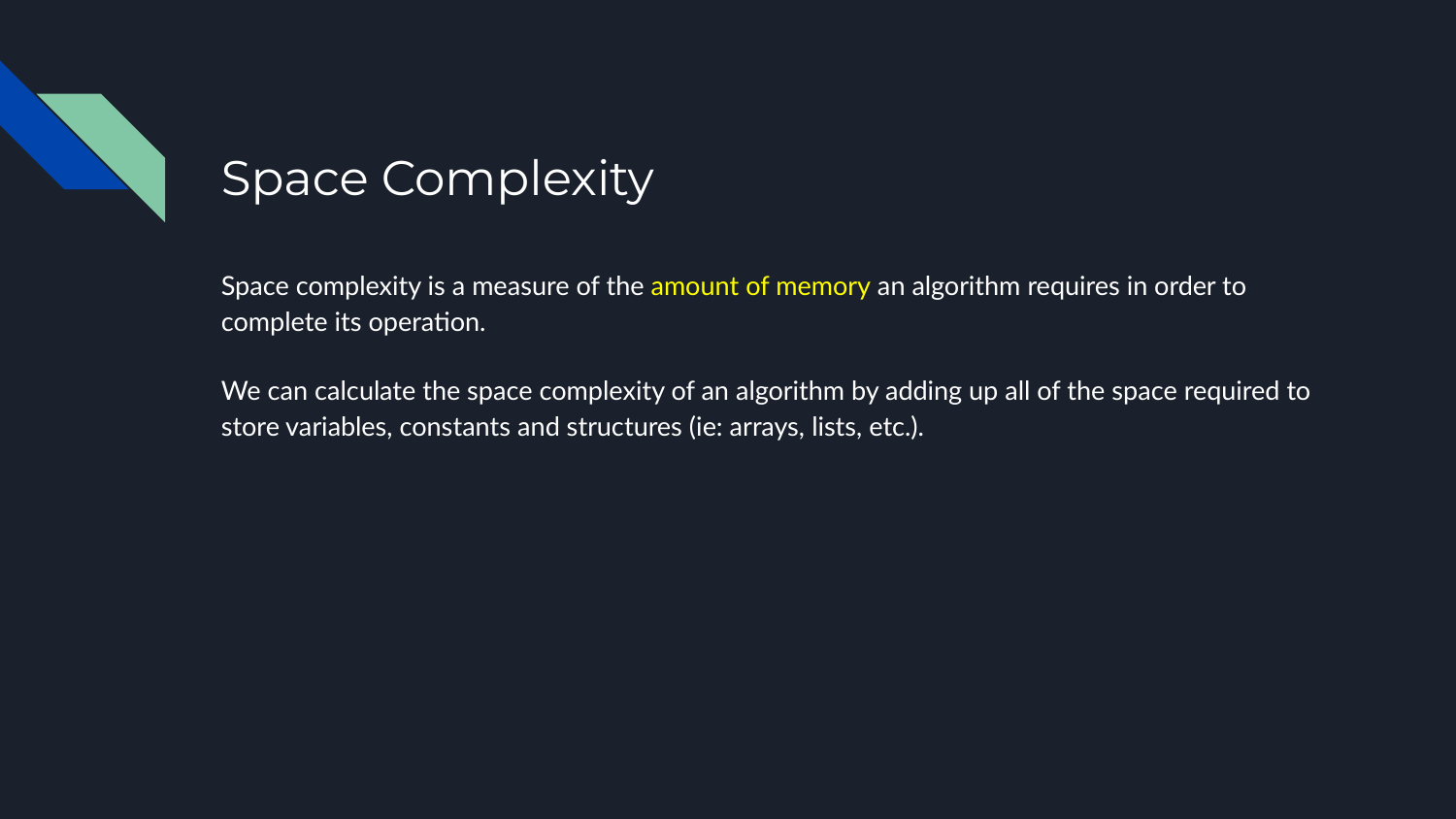

# Space Complexity
Space complexity is a measure of the amount of memory an algorithm requires in order to complete its operation.
We can calculate the space complexity of an algorithm by adding up all of the space required to store variables, constants and structures (ie: arrays, lists, etc.).